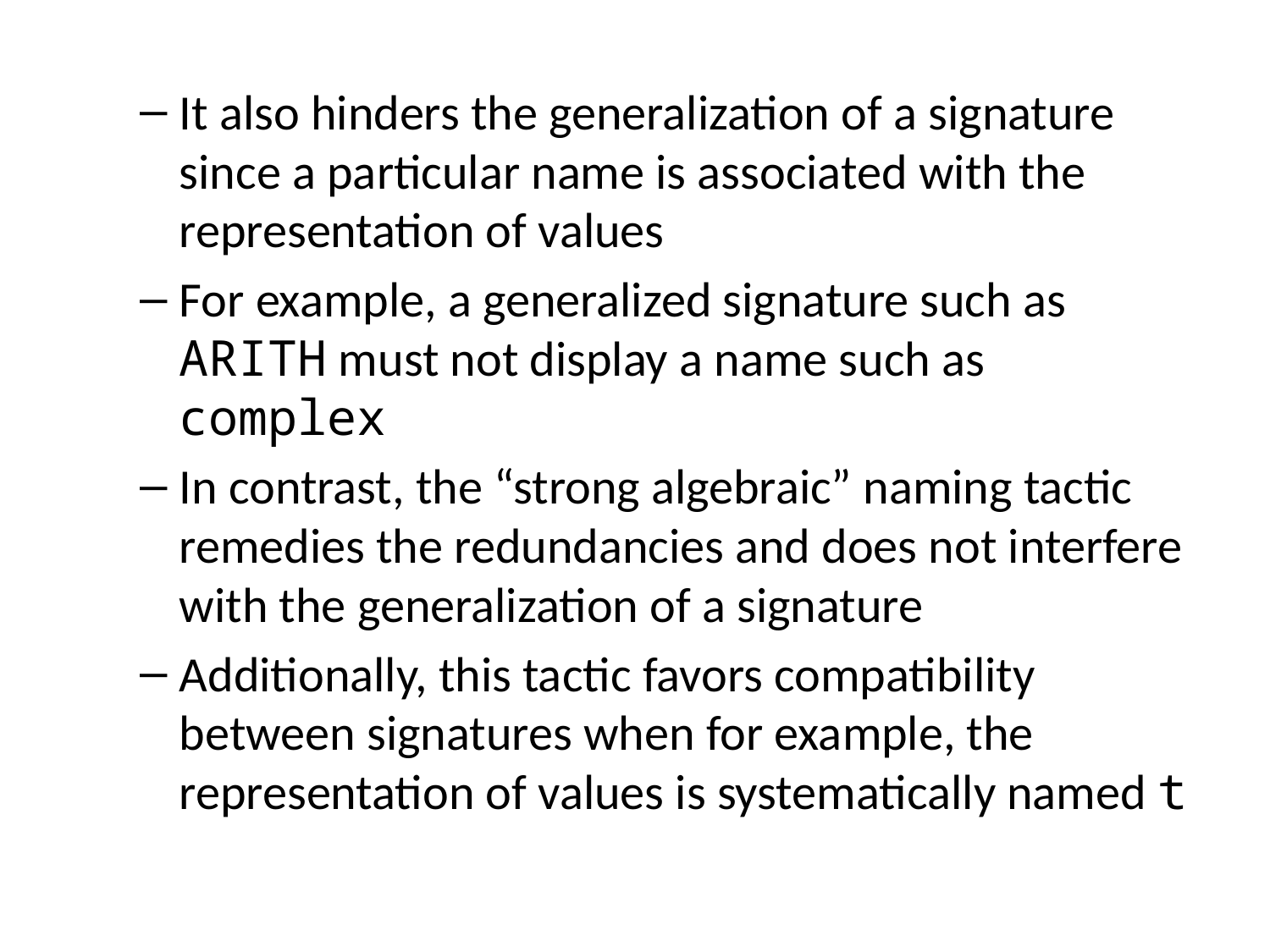

It also hinders the generalization of a signature since a particular name is associated with the representation of values
For example, a generalized signature such as ARITH must not display a name such as complex
In contrast, the “strong algebraic” naming tactic remedies the redundancies and does not interfere with the generalization of a signature
Additionally, this tactic favors compatibility between signatures when for example, the representation of values is systematically named t